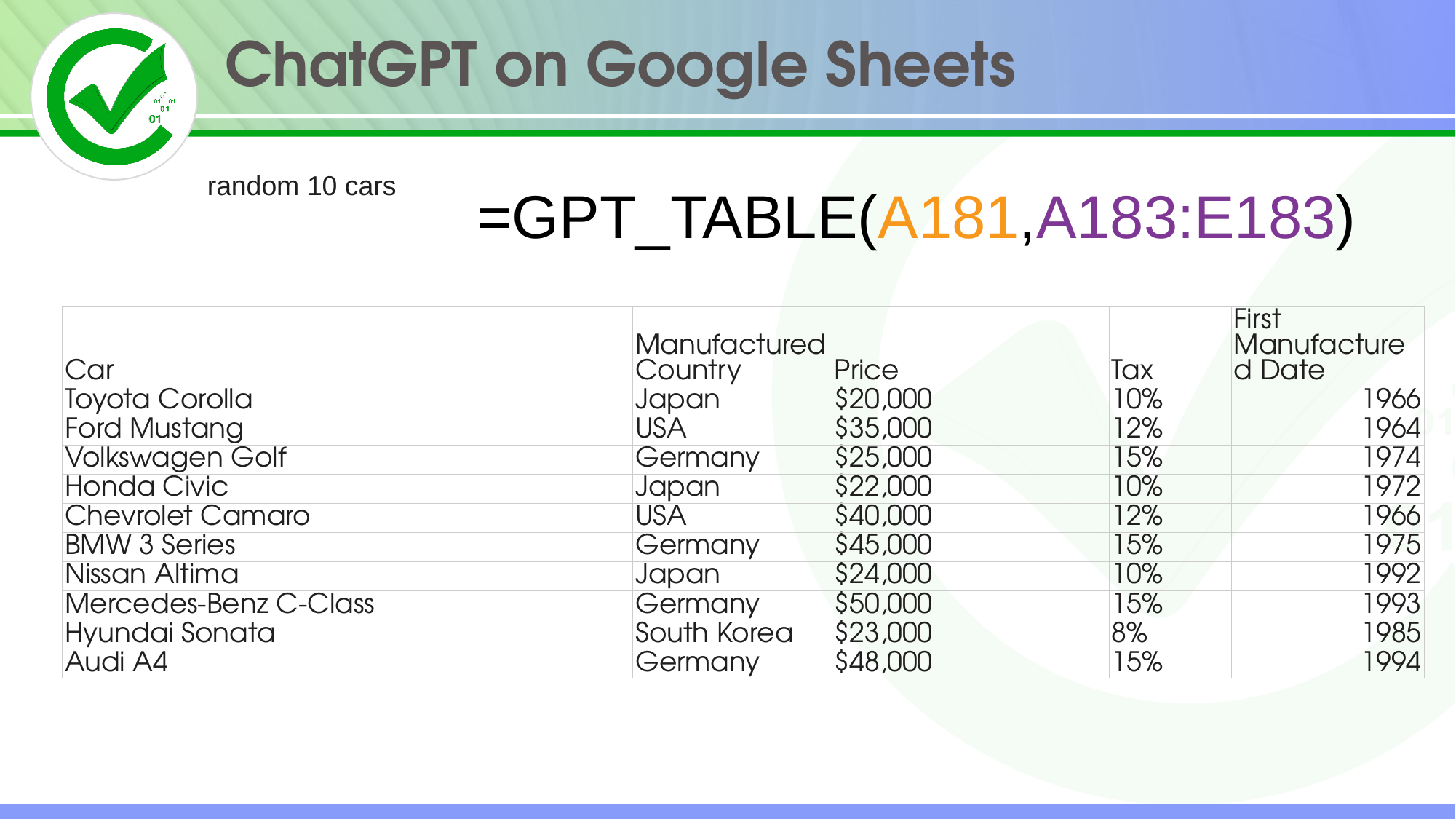

ChatGPT on Google Sheets
random 10 cars
=GPT_TABLE(A181,A183:E183)
| Car | Manufactured Country | Price | Tax | First Manufactured Date |
| --- | --- | --- | --- | --- |
| Toyota Corolla | Japan | $20,000 | 10% | 1966 |
| Ford Mustang | USA | $35,000 | 12% | 1964 |
| Volkswagen Golf | Germany | $25,000 | 15% | 1974 |
| Honda Civic | Japan | $22,000 | 10% | 1972 |
| Chevrolet Camaro | USA | $40,000 | 12% | 1966 |
| BMW 3 Series | Germany | $45,000 | 15% | 1975 |
| Nissan Altima | Japan | $24,000 | 10% | 1992 |
| Mercedes-Benz C-Class | Germany | $50,000 | 15% | 1993 |
| Hyundai Sonata | South Korea | $23,000 | 8% | 1985 |
| Audi A4 | Germany | $48,000 | 15% | 1994 |